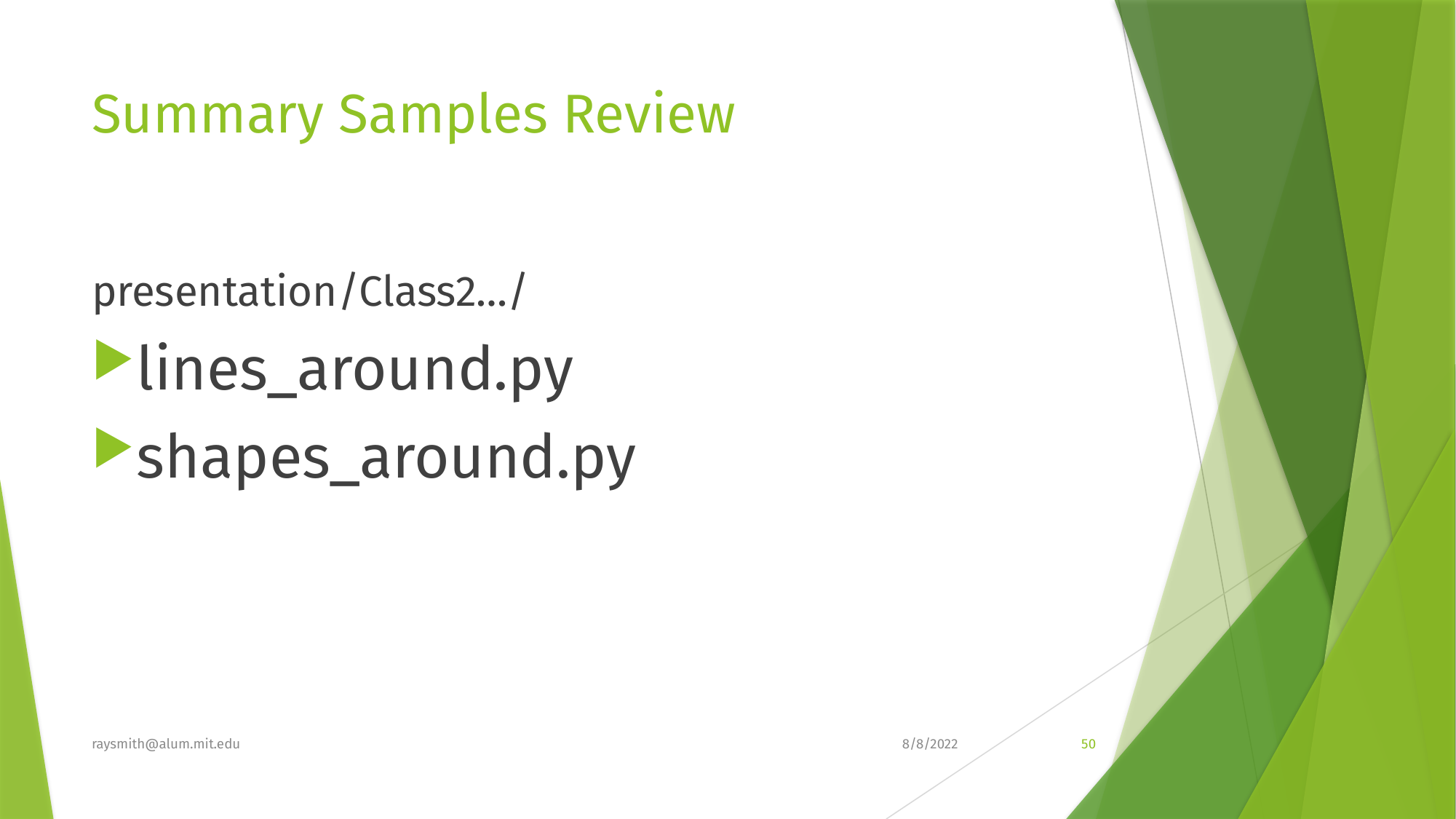

# Summary Samples Review
presentation/Class2…/
lines_around.py
shapes_around.py

raysmith@alum.mit.edu
8/8/2022
50